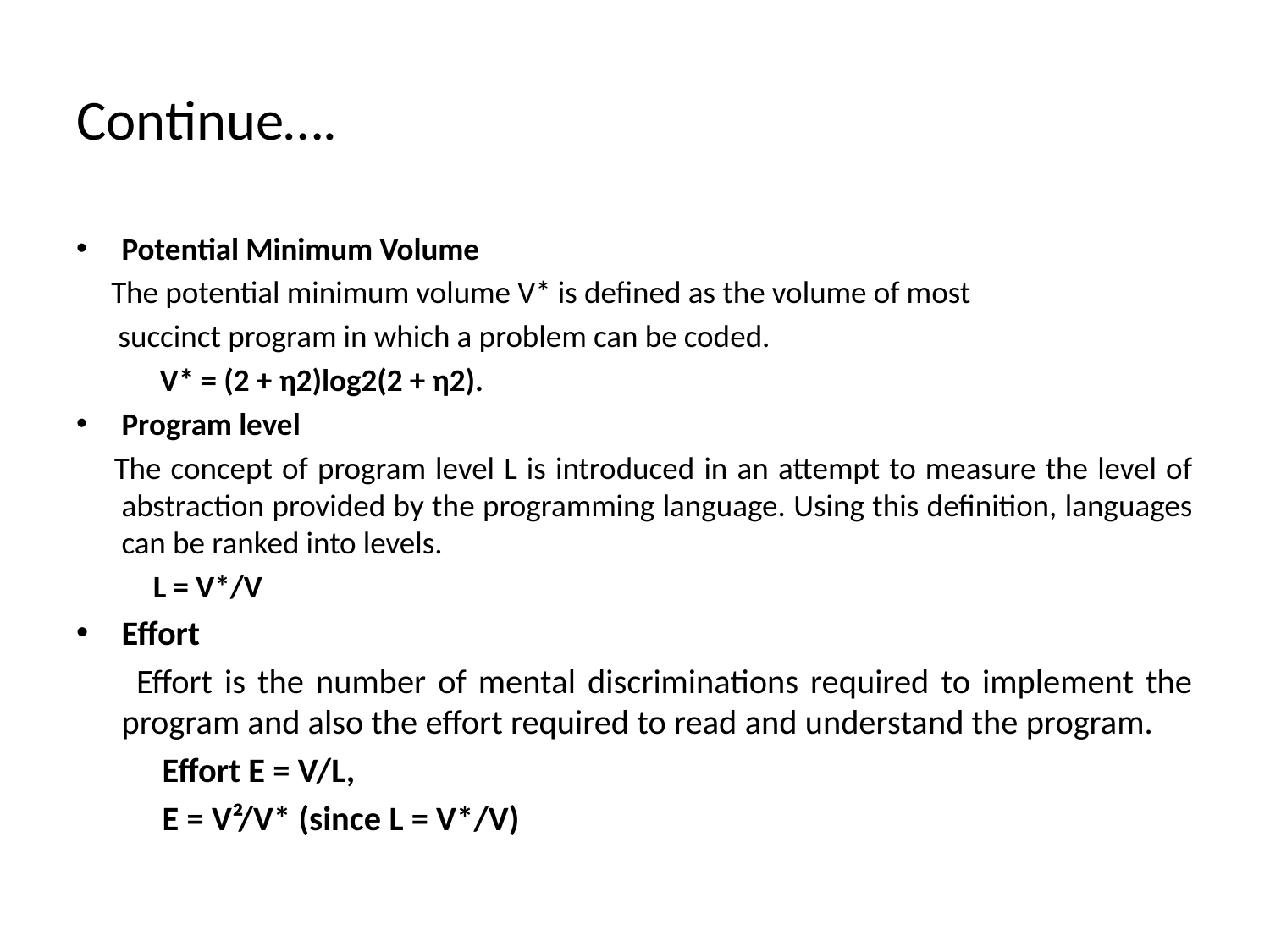

# Continue….
Potential Minimum Volume
     The potential minimum volume V* is defined as the volume of most
      succinct program in which a problem can be coded.
            V* = (2 + η2)log2(2 + η2).
Program level
    The concept of program level L is introduced in an attempt to measure the level of abstraction provided by the programming language. Using this definition, languages can be ranked into levels.
           L = V*/V
Effort
     Effort is the number of mental discriminations required to implement the program and also the effort required to read and understand the program.
           Effort E = V/L,
           E = V²/V* (since L = V*/V)